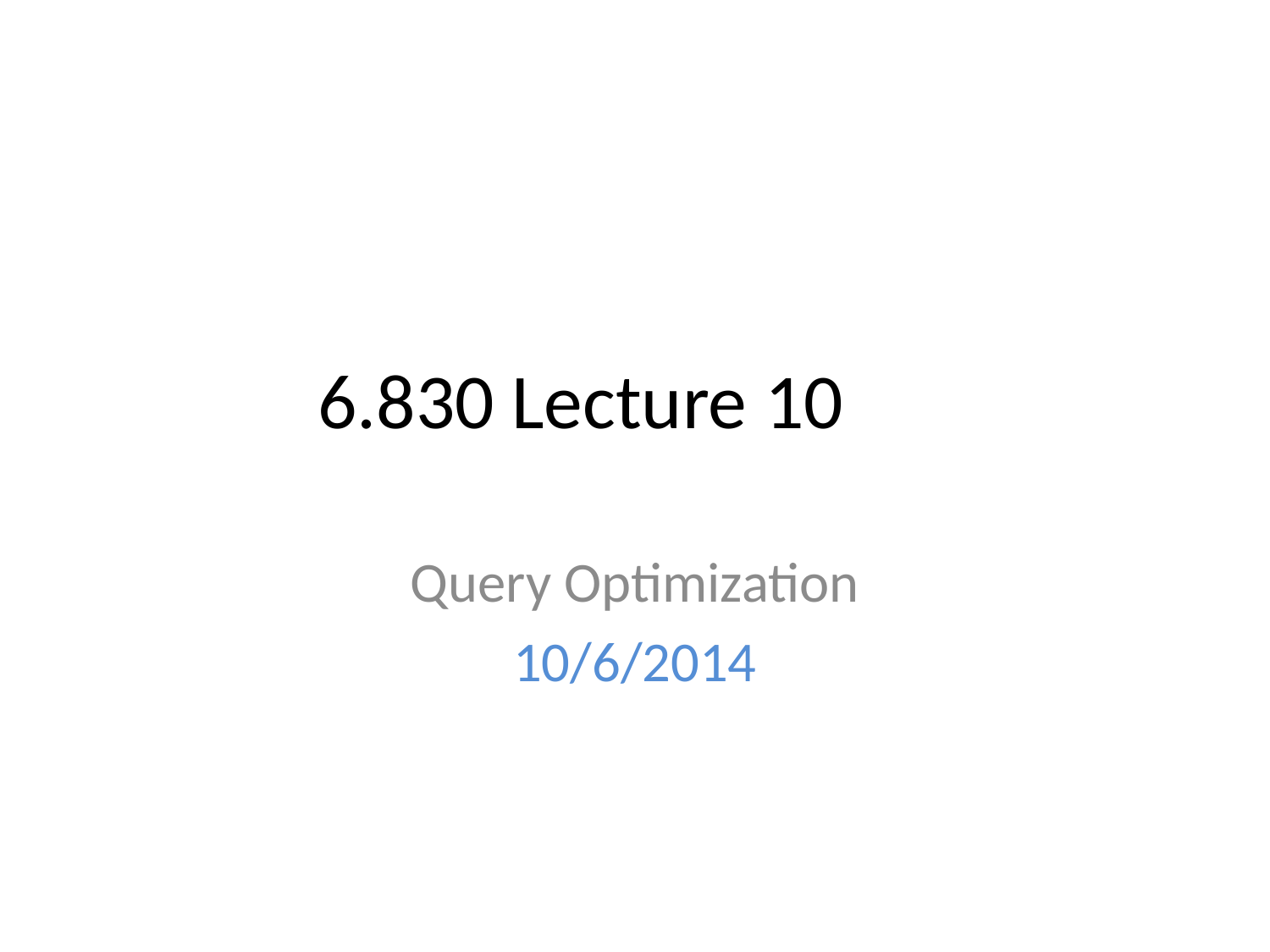

# 6.830 Lecture 10
Query Optimization
10/6/2014